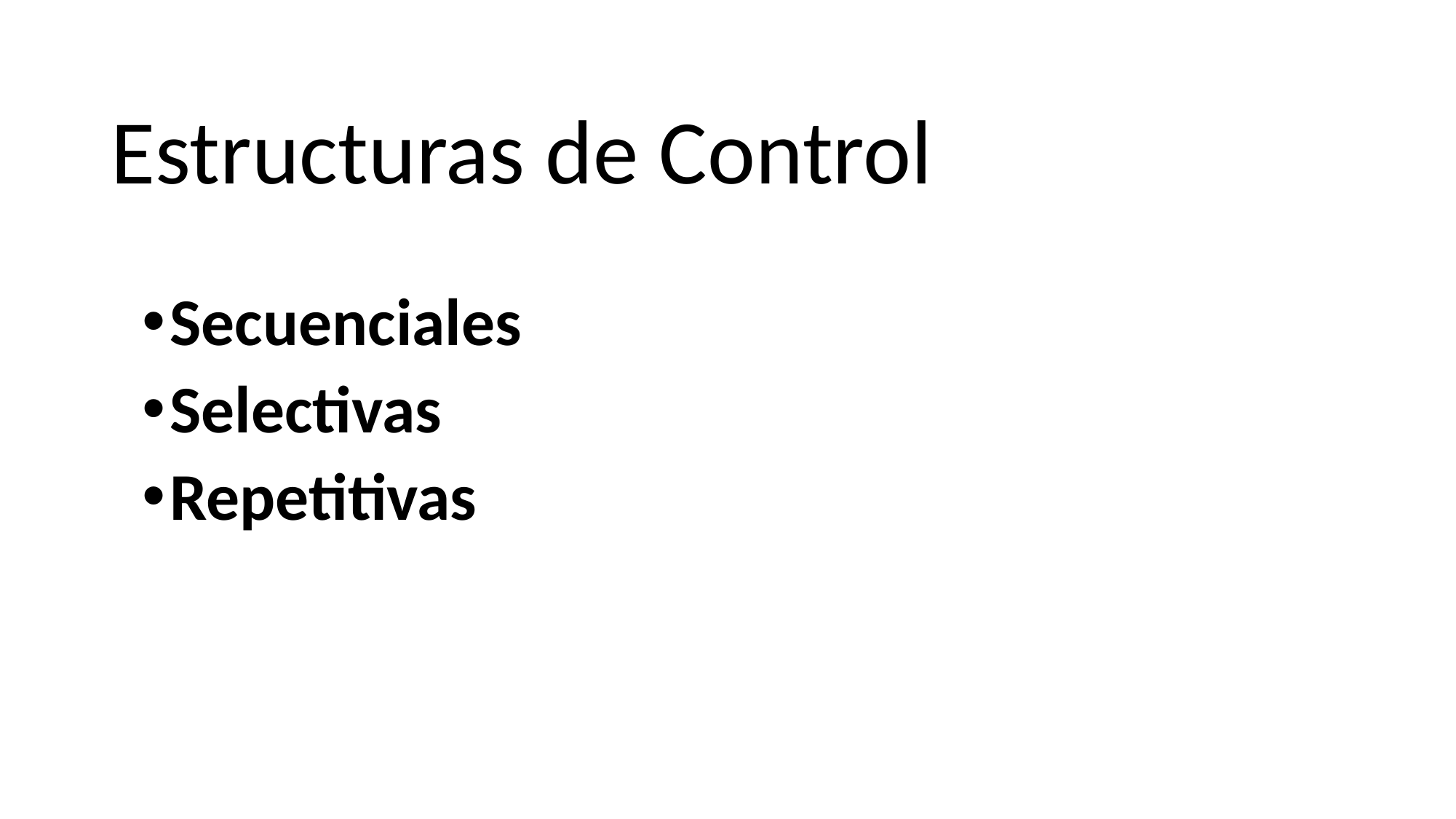

# Estructuras de Control
Secuenciales
Selectivas
Repetitivas